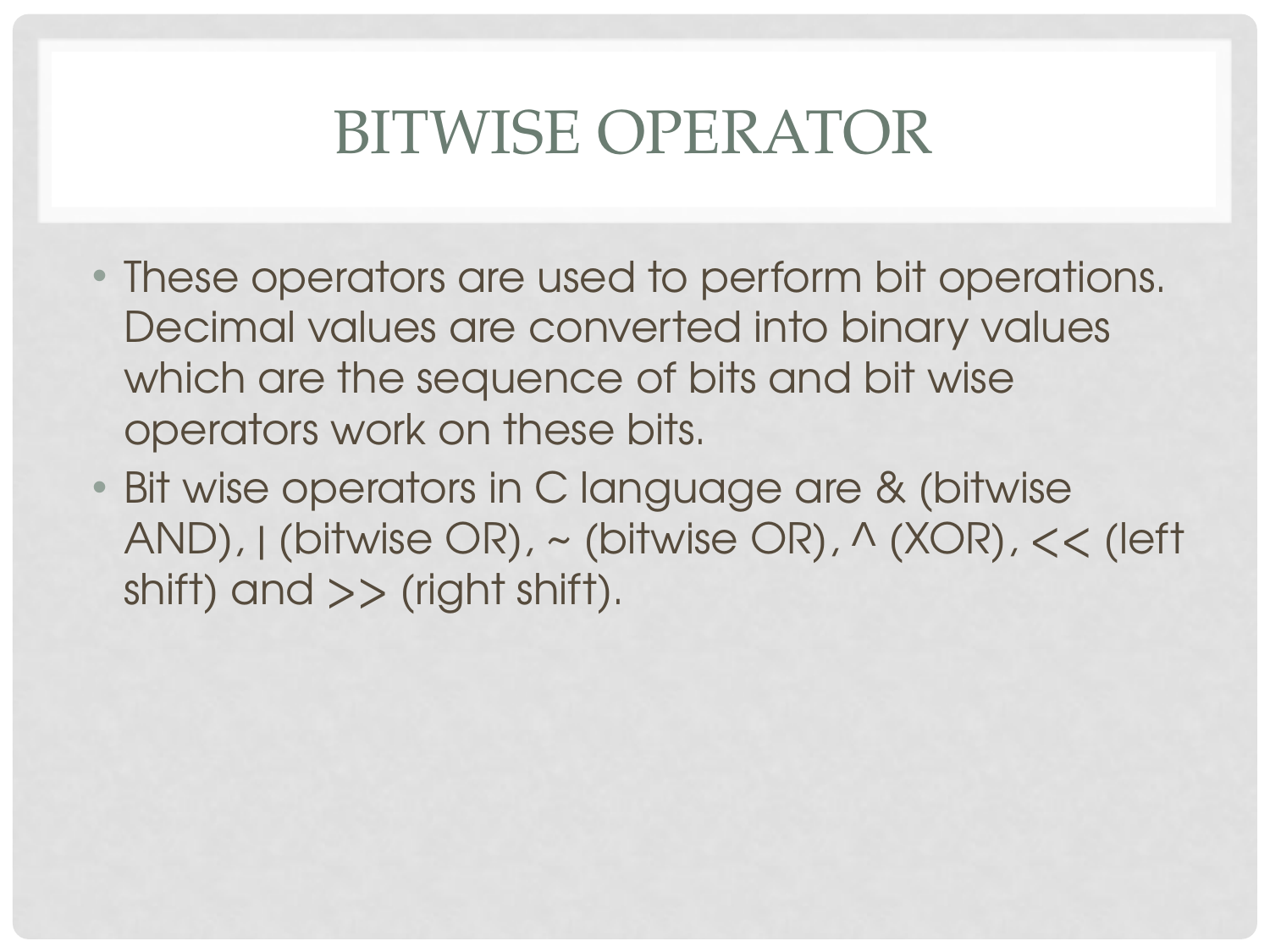

# Bitwise operator
These operators are used to perform bit operations. Decimal values are converted into binary values which are the sequence of bits and bit wise operators work on these bits.
Bit wise operators in C language are & (bitwise AND), | (bitwise OR), ~ (bitwise OR), ^ (XOR), << (left shift) and >> (right shift).